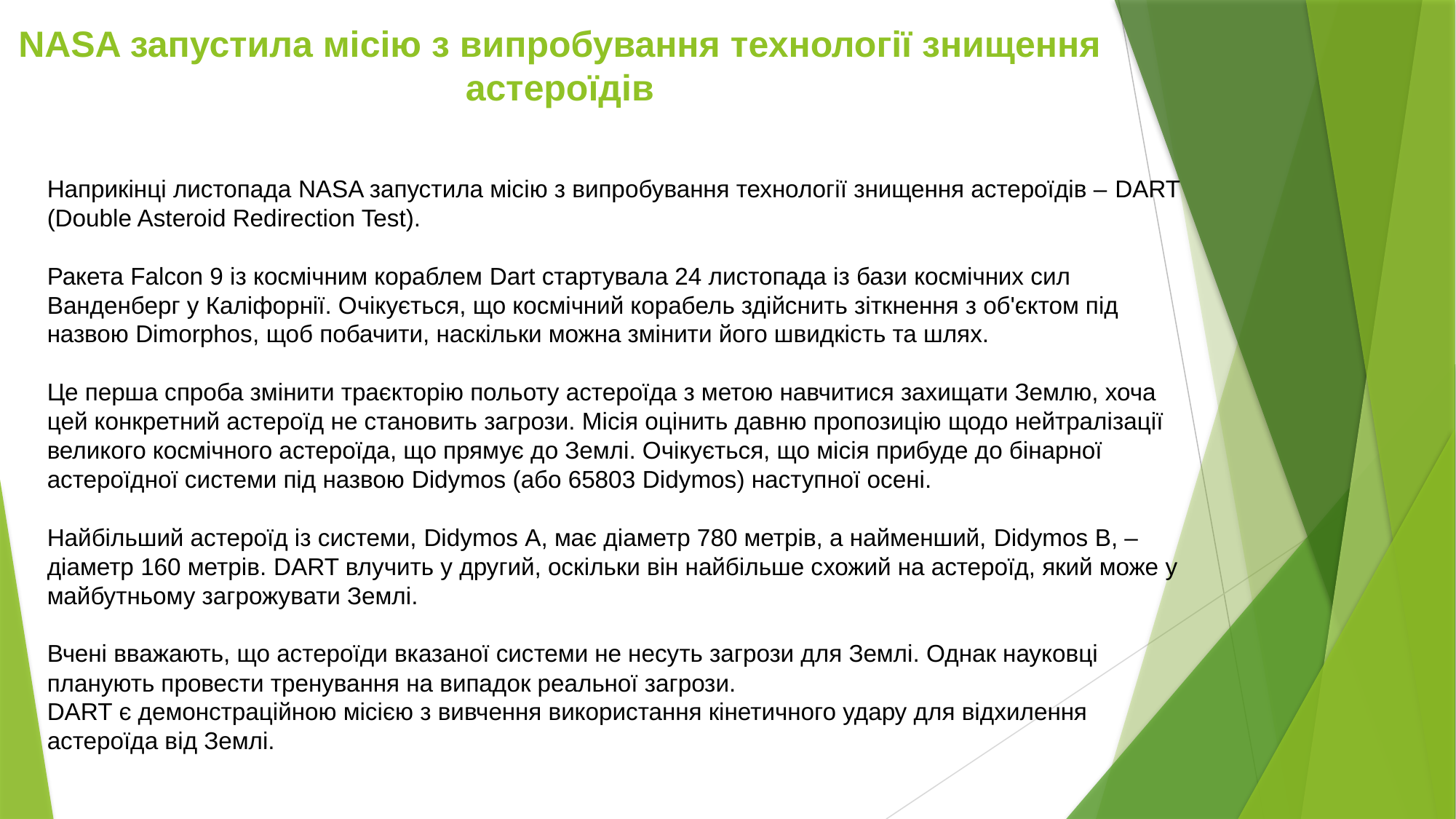

NASA запустила місію з випробування технології знищення астероїдів
Наприкінці листопада NASA запустила місію з випробування технології знищення астероїдів – DART (Double Asteroid Redirection Test).

Ракета Falcon 9 із космічним кораблем Dart стартувала 24 листопада із бази космічних сил Ванденберг у Каліфорнії. Очікується, що космічний корабель здійснить зіткнення з об'єктом під назвою Dimorphos, щоб побачити, наскільки можна змінити його швидкість та шлях.

Це перша спроба змінити траєкторію польоту астероїда з метою навчитися захищати Землю, хоча цей конкретний астероїд не становить загрози. Місія оцінить давню пропозицію щодо нейтралізації великого космічного астероїда, що прямує до Землі. Очікується, що місія прибуде до бінарної астероїдної системи під назвою Didymos (або 65803 Didymos) наступної осені.

Найбільший астероїд із системи, Didymos А, має діаметр 780 метрів, а найменший, Didymos В, – діаметр 160 метрів. DART влучить у другий, оскільки він найбільше схожий на астероїд, який може у майбутньому загрожувати Землі.

Вчені вважають, що астероїди вказаної системи не несуть загрози для Землі. Однак науковці планують провести тренування на випадок реальної загрози.
DART є демонстраційною місією з вивчення використання кінетичного удару для відхилення астероїда від Землі.